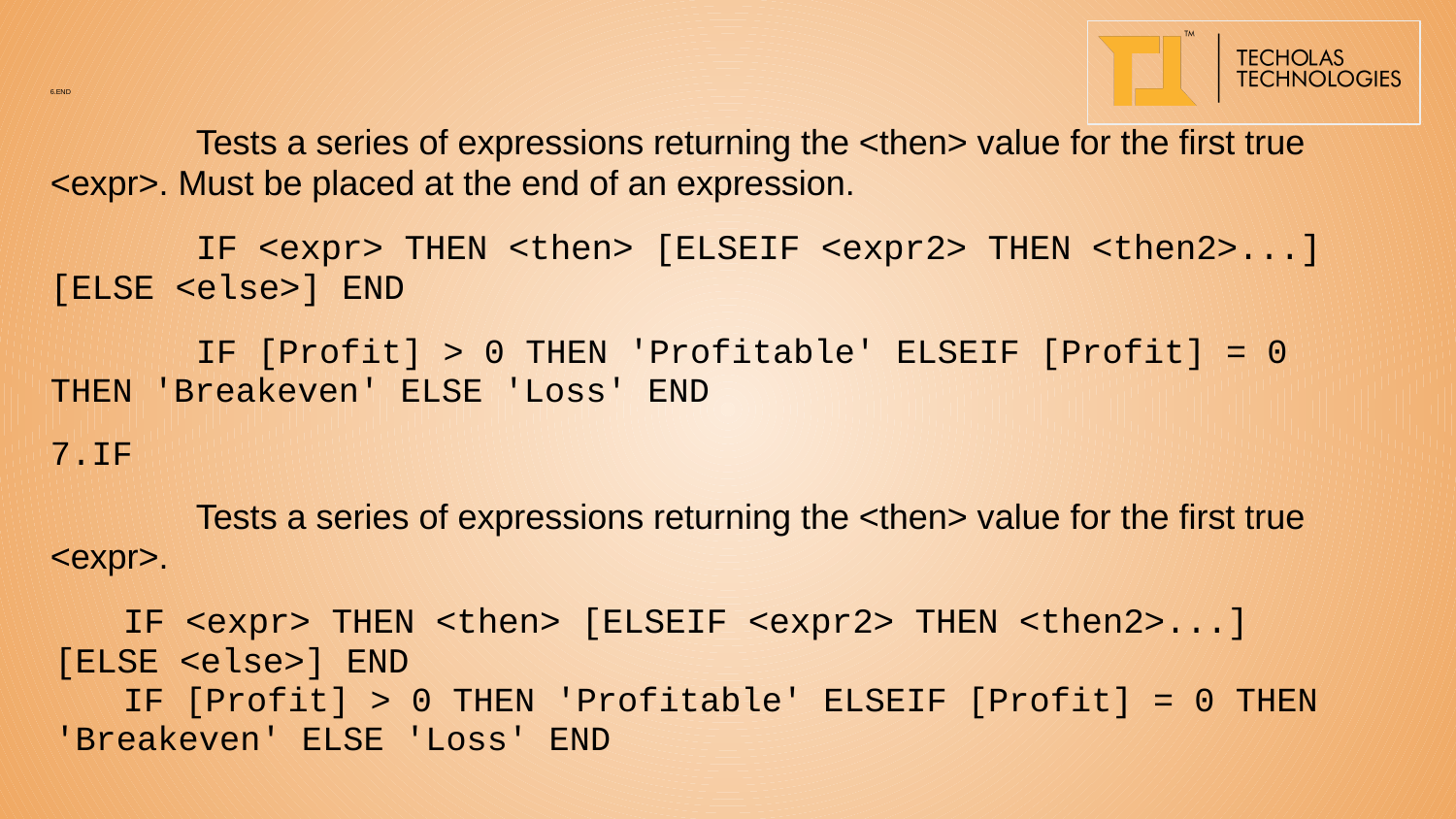

6.END
	Tests a series of expressions returning the <then> value for the first true <expr>. Must be placed at the end of an expression.
	IF <expr> THEN <then> [ELSEIF <expr2> THEN <then2>...] [ELSE <else>] END
	IF [Profit] > 0 THEN 'Profitable' ELSEIF [Profit] = 0 THEN 'Breakeven' ELSE 'Loss' END
7.IF
	Tests a series of expressions returning the <then> value for the first true <expr>.
IF <expr> THEN <then> [ELSEIF <expr2> THEN <then2>...] [ELSE <else>] END
IF [Profit] > 0 THEN 'Profitable' ELSEIF [Profit] = 0 THEN 'Breakeven' ELSE 'Loss' END